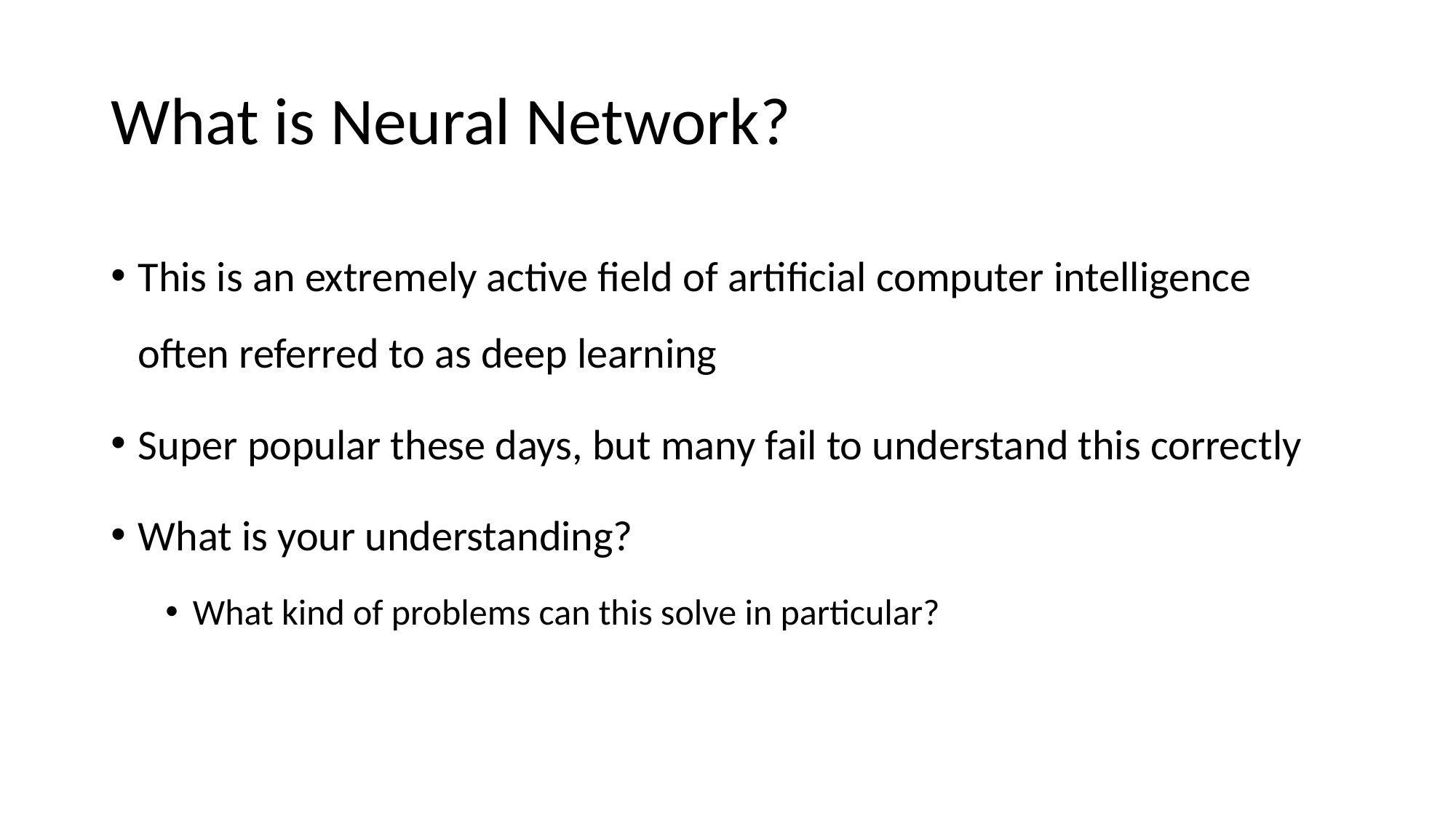

# What is Neural Network?
This is an extremely active field of artificial computer intelligence often referred to as deep learning
Super popular these days, but many fail to understand this correctly
What is your understanding?
What kind of problems can this solve in particular?